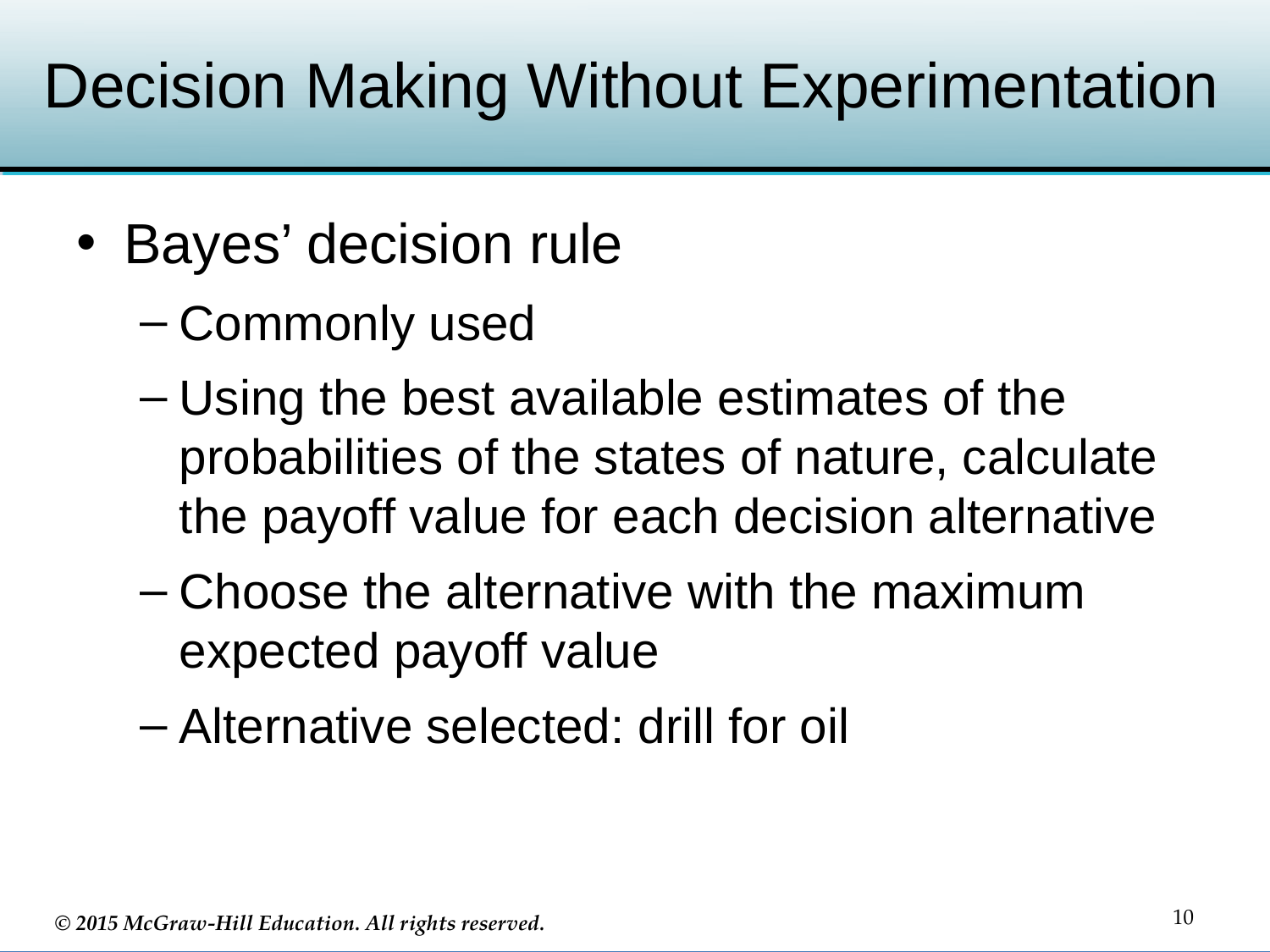

# Decision Making Without Experimentation
Bayes’ decision rule
Commonly used
Using the best available estimates of the probabilities of the states of nature, calculate the payoff value for each decision alternative
Choose the alternative with the maximum expected payoff value
Alternative selected: drill for oil
10